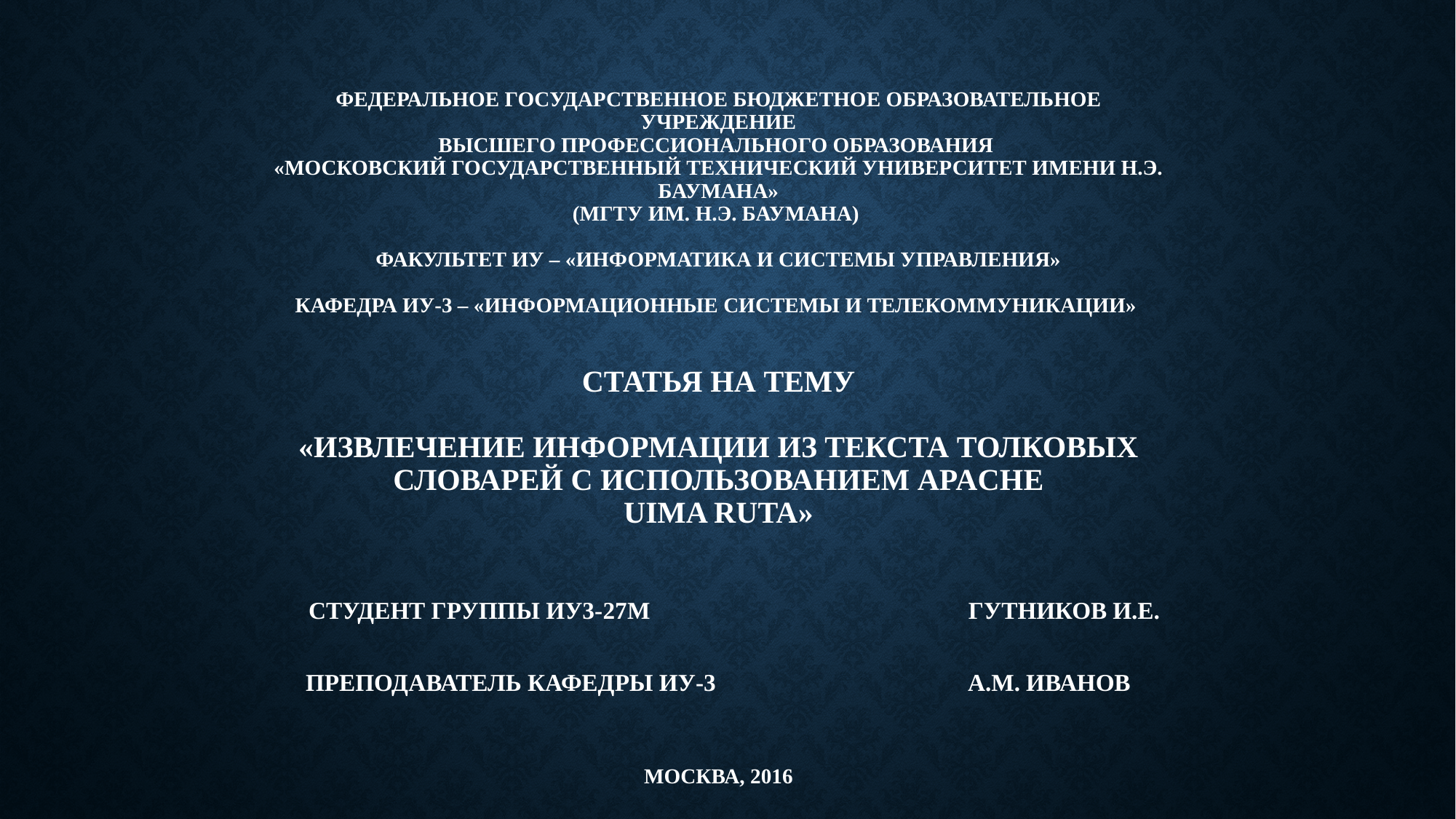

# Федеральное государственное бюджетное образовательное учреждение высшего профессионального образования  «Московский государственный технический университет имени Н.Э. Баумана» (МГТУ им. Н.Э. Баумана)  Факультет ИУ – «Информатика и системы управления» Кафедра ИУ-3 – «Информационные системы и телекоммуникации»    статья на тему   «Извлечение информации из текста толковых словарей с использованием Apache UIMA RUTA»       Студент группы ИУ3-27М                                                     Гутников И.Е.     Преподаватель кафедры ИУ-3                                          А.М. Иванов       Москва, 2016